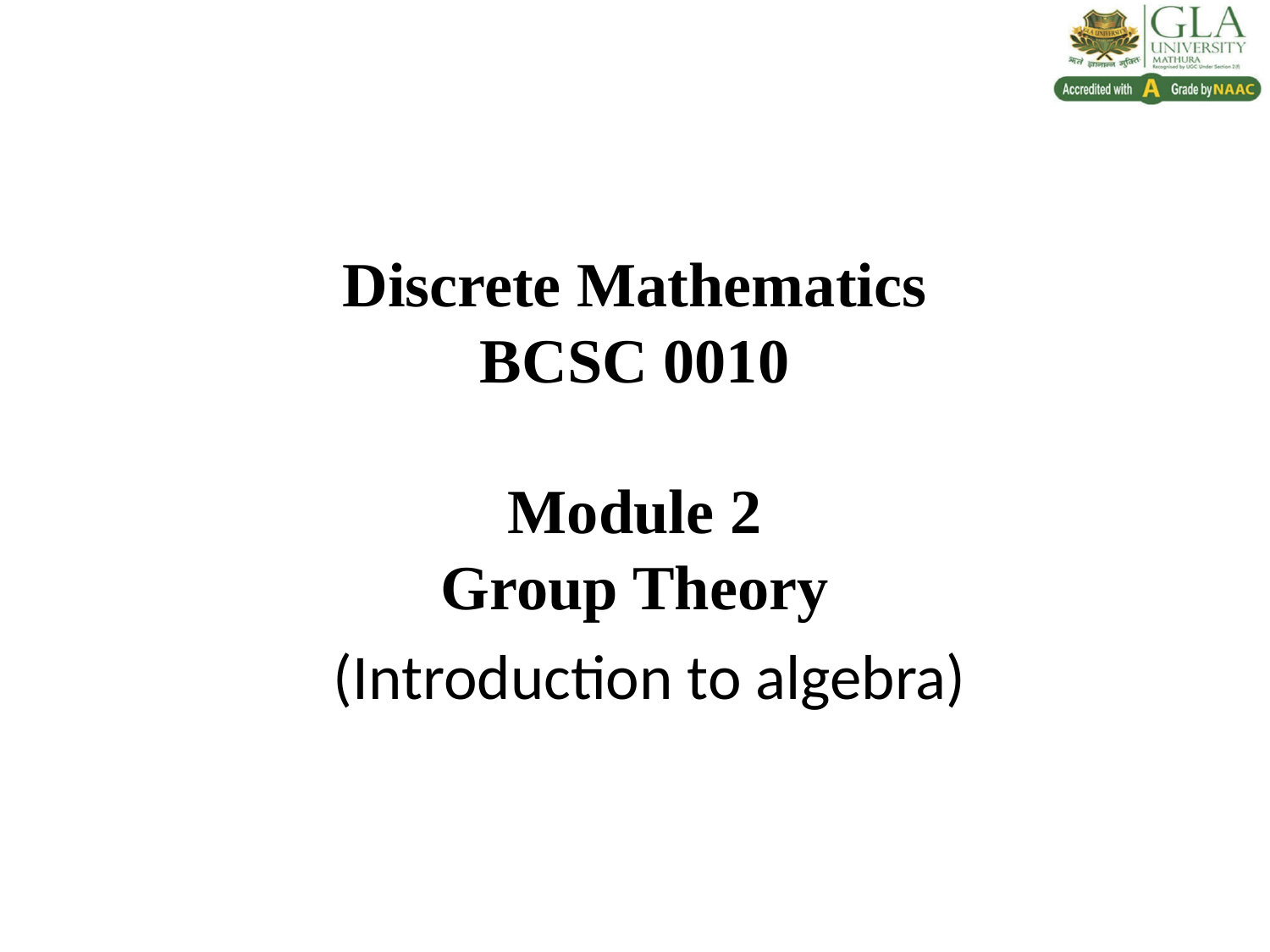

# Discrete Mathematics BCSC 0010 Module 2 Group Theory
(Introduction to algebra)